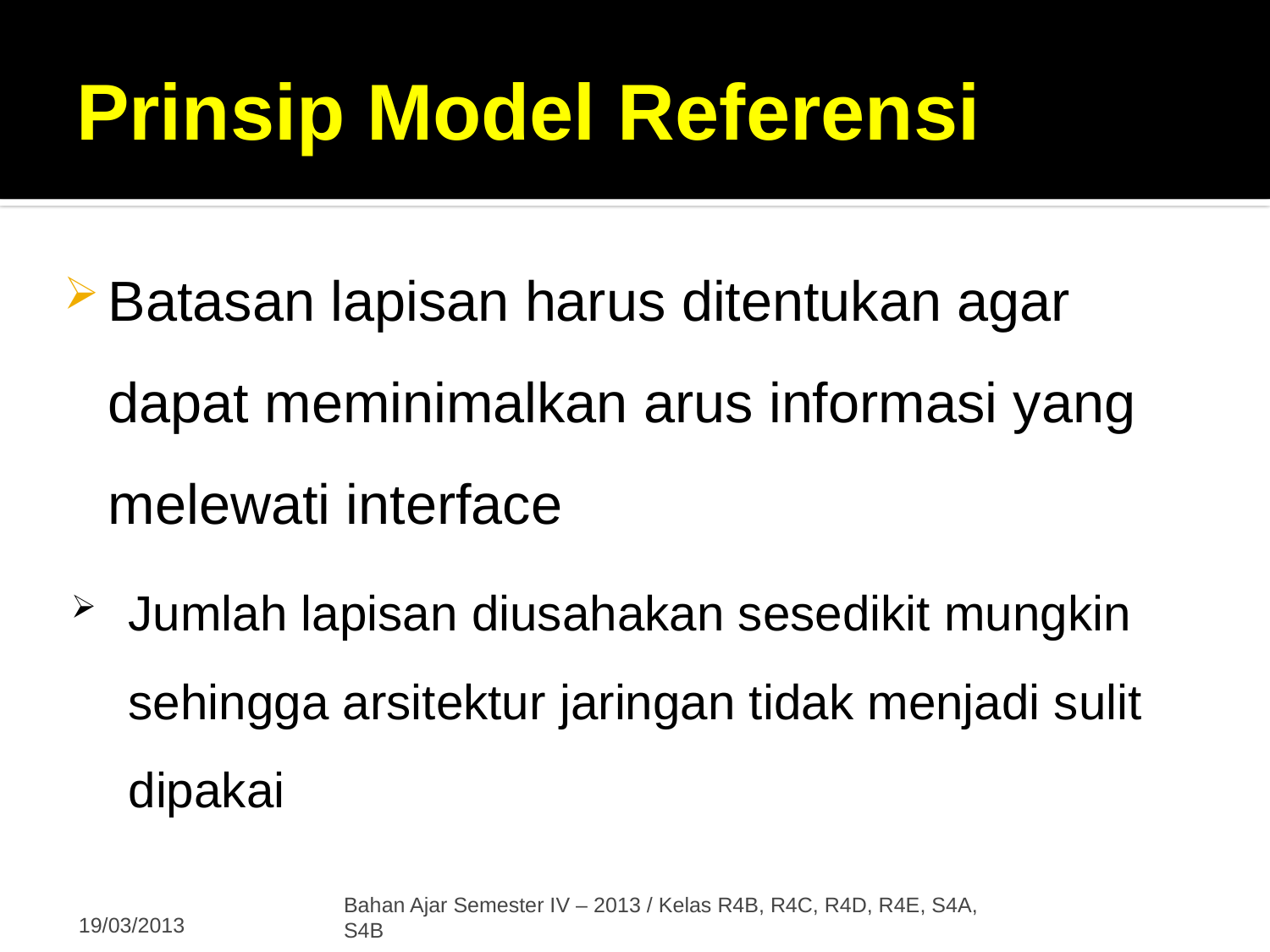

# Prinsip Model Referensi
Batasan lapisan harus ditentukan agar dapat meminimalkan arus informasi yang melewati interface
Jumlah lapisan diusahakan sesedikit mungkin sehingga arsitektur jaringan tidak menjadi sulit dipakai
Bahan Ajar Semester IV – 2013 / Kelas R4B, R4C, R4D, R4E, S4A, S4B
19/03/2013